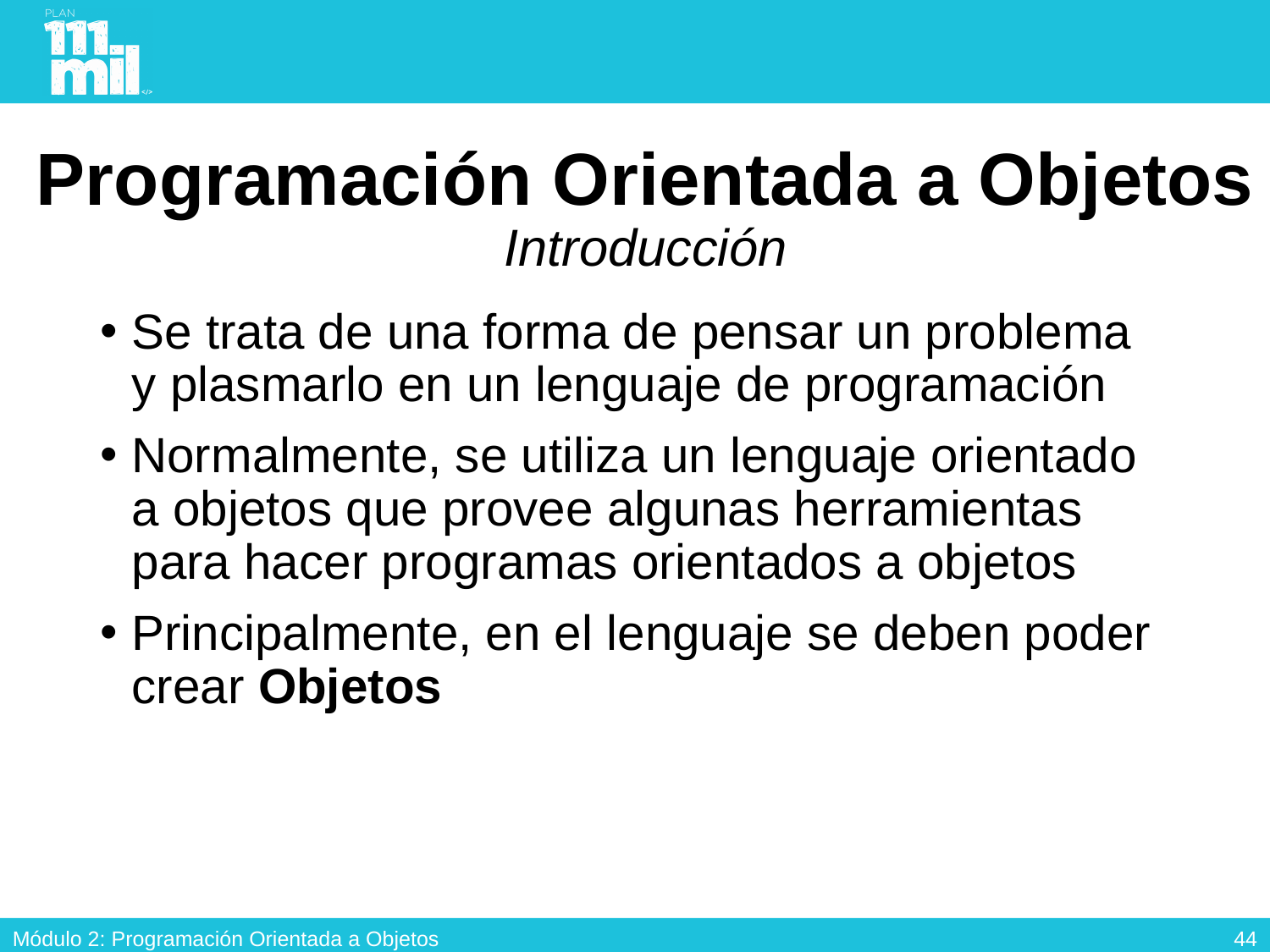

# Programación Orientada a Objetos Introducción
Se trata de una forma de pensar un problema y plasmarlo en un lenguaje de programación
Normalmente, se utiliza un lenguaje orientado a objetos que provee algunas herramientas para hacer programas orientados a objetos
Principalmente, en el lenguaje se deben poder crear Objetos

44
Módulo 2: Programación Orientada a Objetos